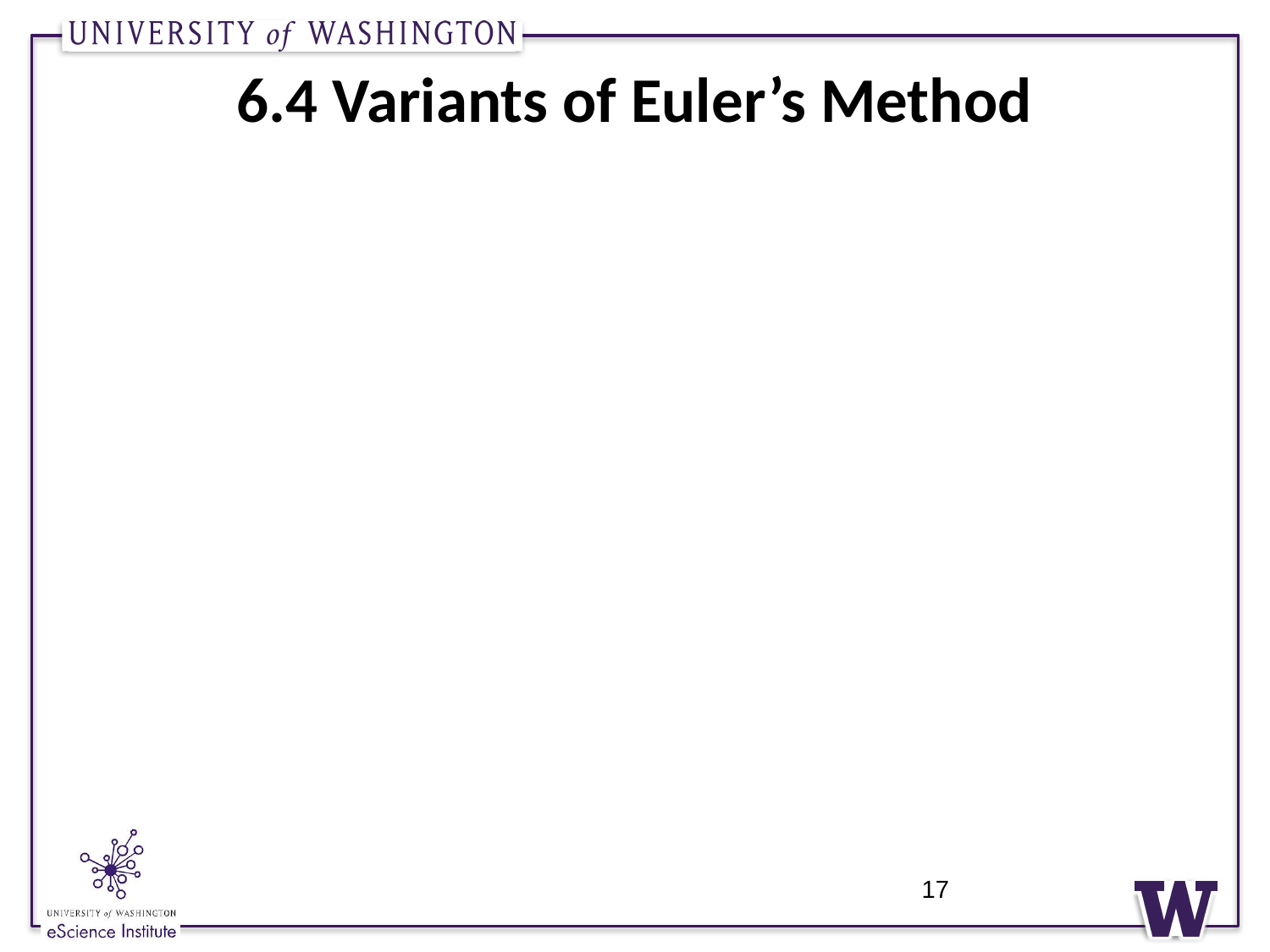

17
# 6.4 Variants of Euler’s Method
Euler’s method is not the only or even the best scheme for approximating solutions to initial value problems.
Several ideas can be considered based on some simple extensions of one derivation of Euler’s method.